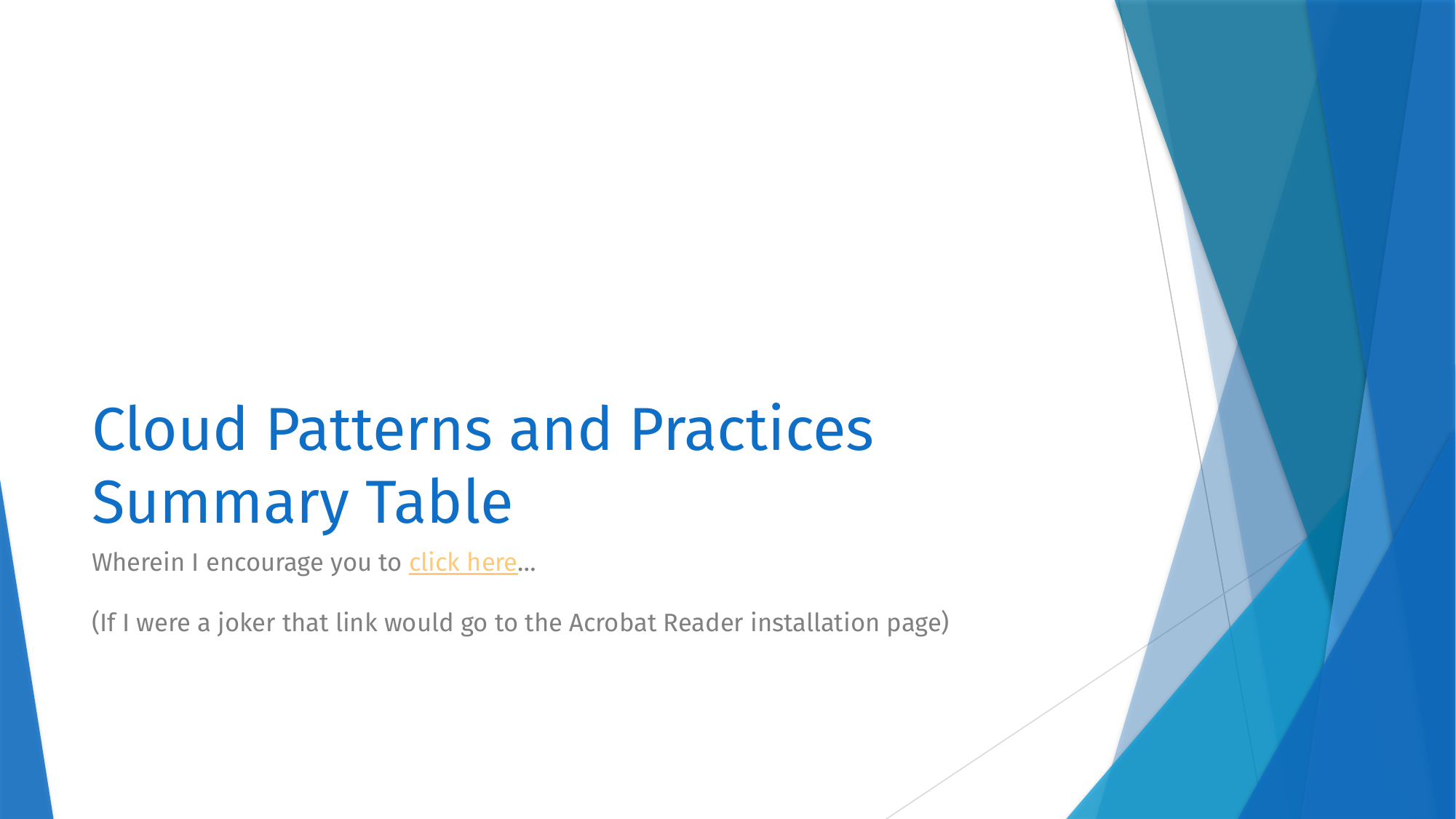

# Cloud Patterns and Practices Summary Table
Wherein I encourage you to click here…
(If I were a joker that link would go to the Acrobat Reader installation page)